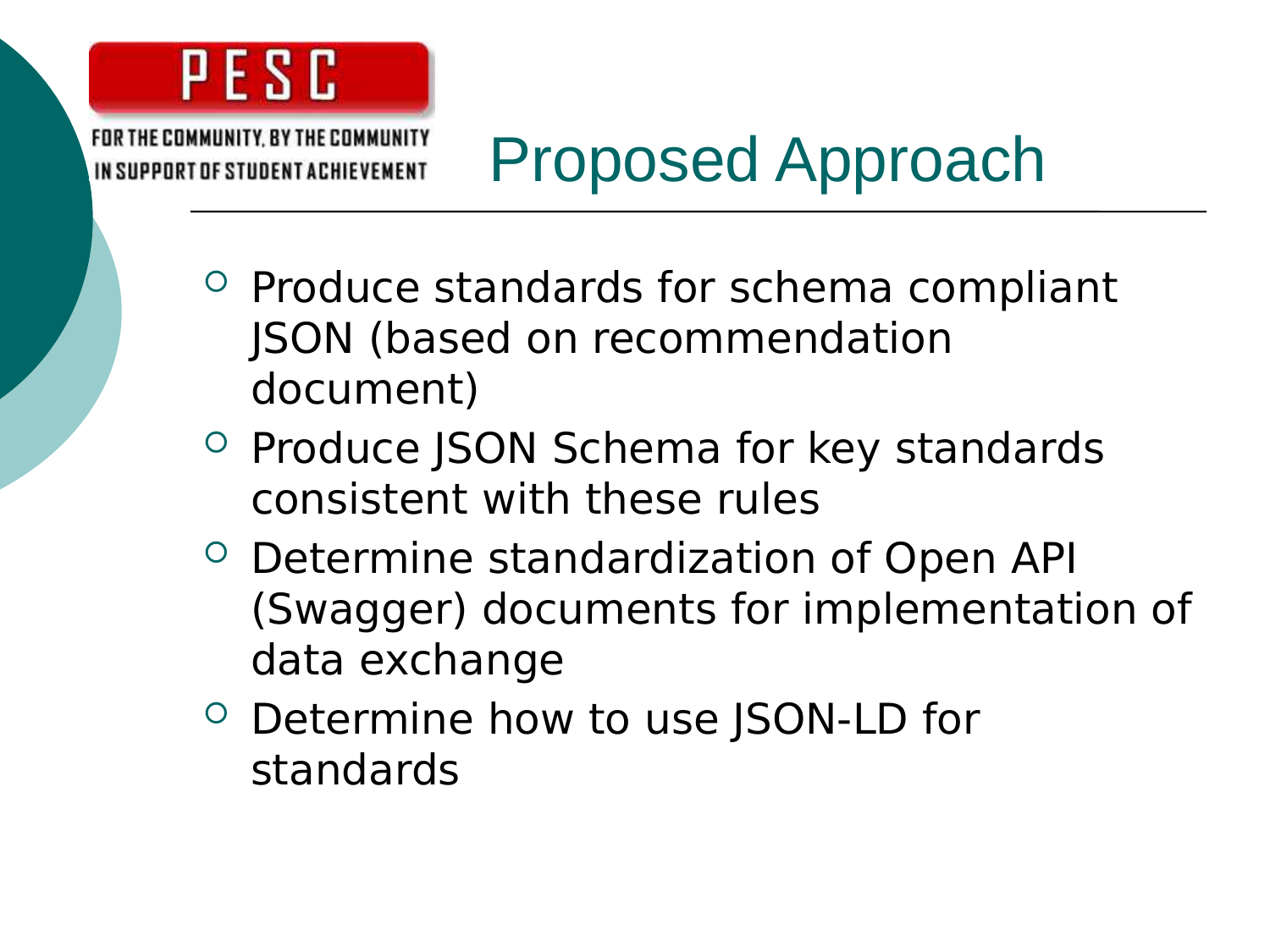

# Proposed Approach
Produce standards for schema compliant JSON (based on recommendation document)
Produce JSON Schema for key standards consistent with these rules
Determine standardization of Open API (Swagger) documents for implementation of data exchange
Determine how to use JSON-LD for standards